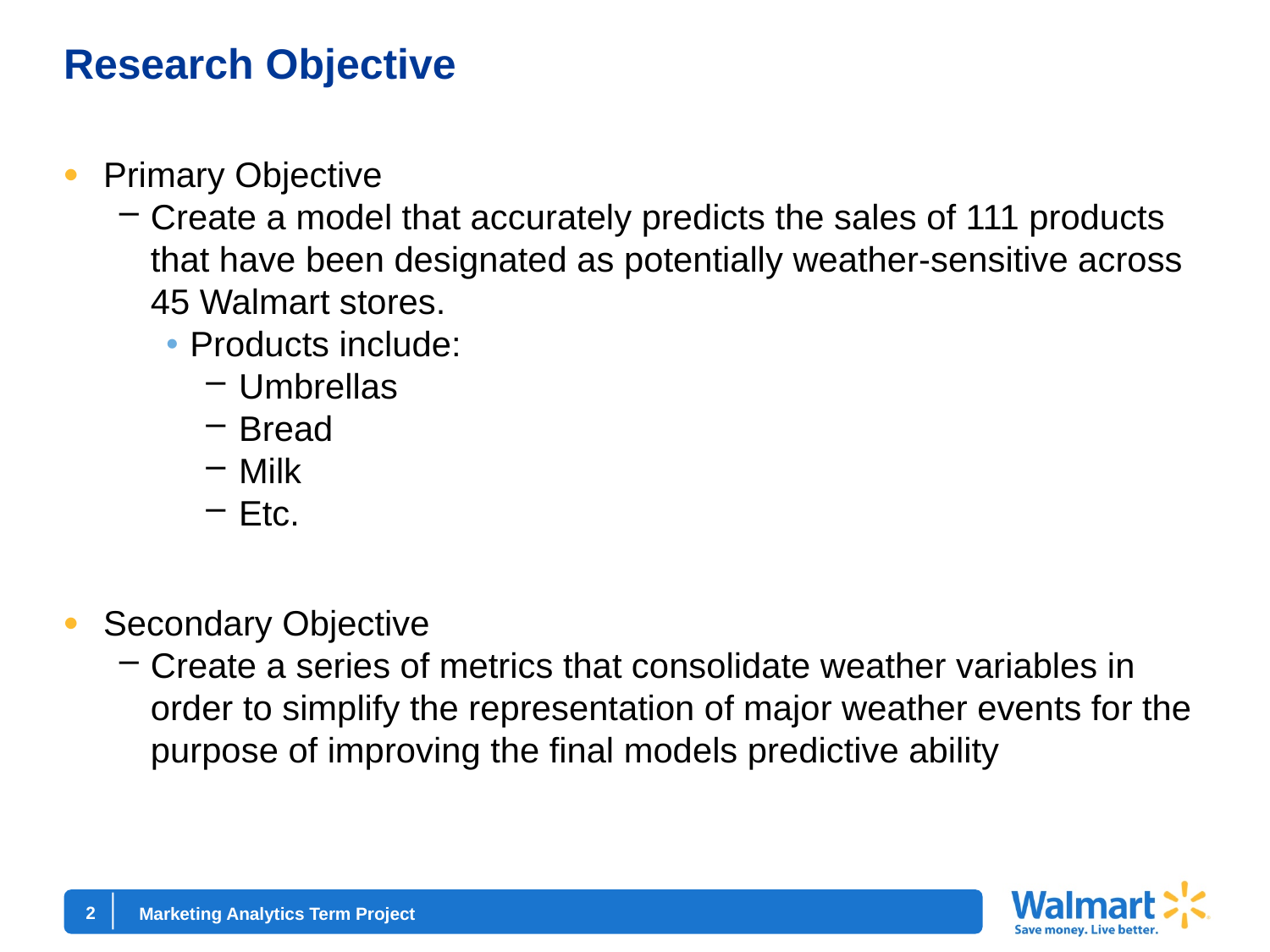

# Research Objective
Primary Objective
Create a model that accurately predicts the sales of 111 products that have been designated as potentially weather-sensitive across 45 Walmart stores.
Products include:
Umbrellas
Bread
Milk
Etc.

Secondary Objective
Create a series of metrics that consolidate weather variables in order to simplify the representation of major weather events for the purpose of improving the final models predictive ability

Marketing Analytics Term Project